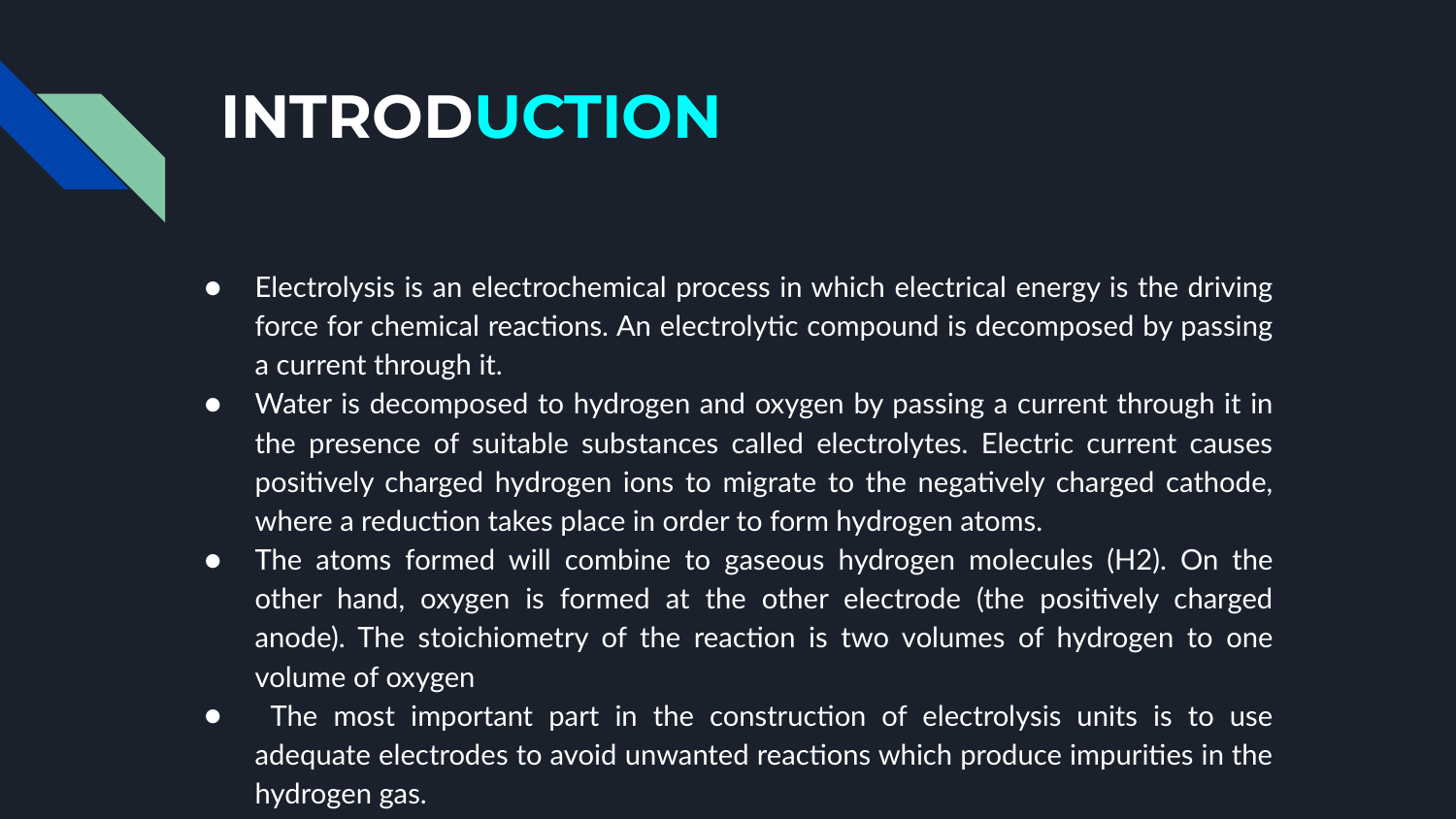

# INTRODUCTION
Electrolysis is an electrochemical process in which electrical energy is the driving force for chemical reactions. An electrolytic compound is decomposed by passing a current through it.
Water is decomposed to hydrogen and oxygen by passing a current through it in the presence of suitable substances called electrolytes. Electric current causes positively charged hydrogen ions to migrate to the negatively charged cathode, where a reduction takes place in order to form hydrogen atoms.
The atoms formed will combine to gaseous hydrogen molecules (H2). On the other hand, oxygen is formed at the other electrode (the positively charged anode). The stoichiometry of the reaction is two volumes of hydrogen to one volume of oxygen
 The most important part in the construction of electrolysis units is to use adequate electrodes to avoid unwanted reactions which produce impurities in the hydrogen gas.